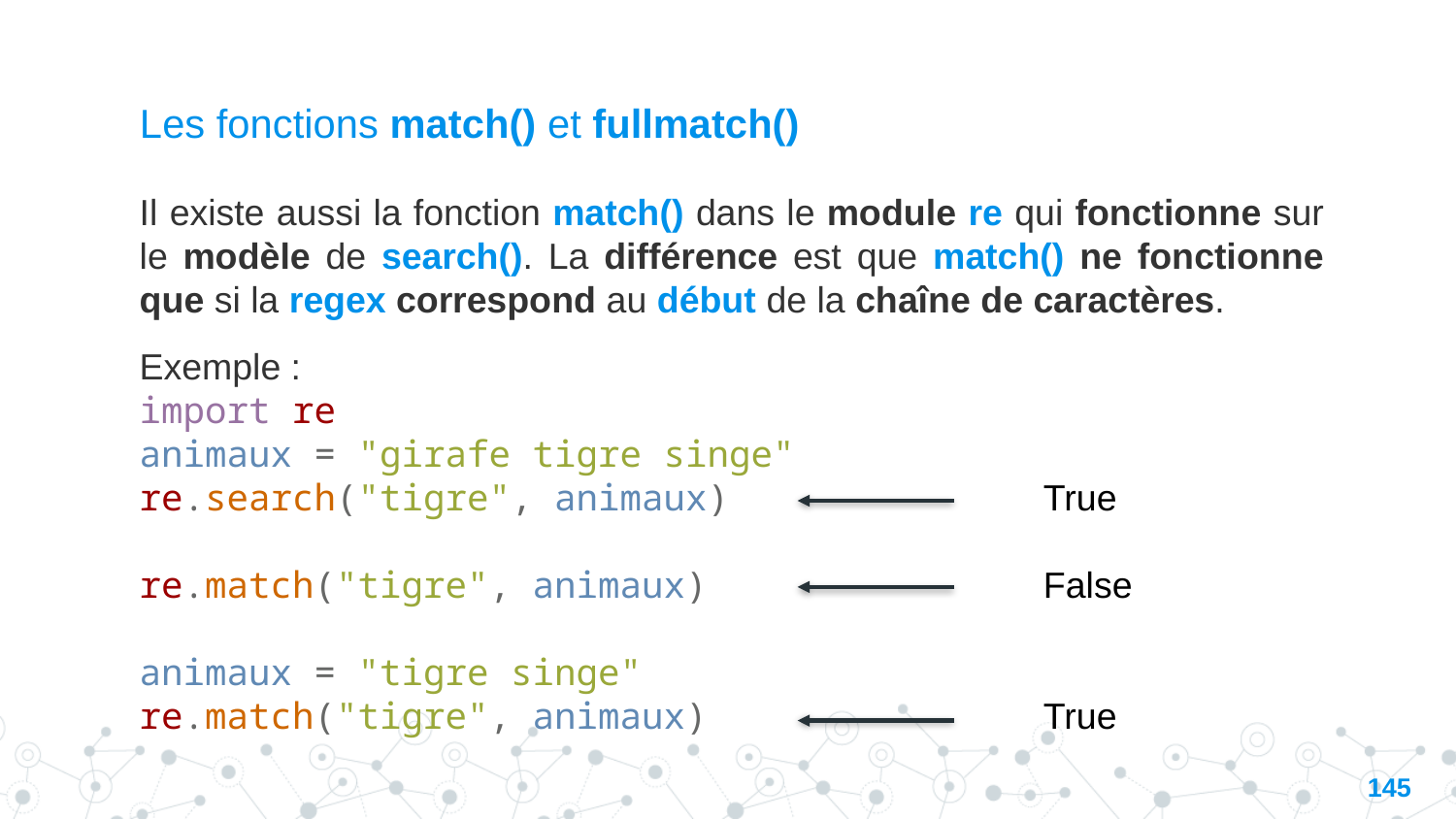

# Les fonctions match() et fullmatch()
Il existe aussi la fonction match() dans le module re qui fonctionne sur le modèle de search(). La différence est que match() ne fonctionne que si la regex correspond au début de la chaîne de caractères.
Exemple :
import re
animaux = "girafe tigre singe"
re.search("tigre", animaux)

re.match("tigre", animaux)

animaux = "tigre singe"
re.match("tigre", animaux)
True

False

True
145